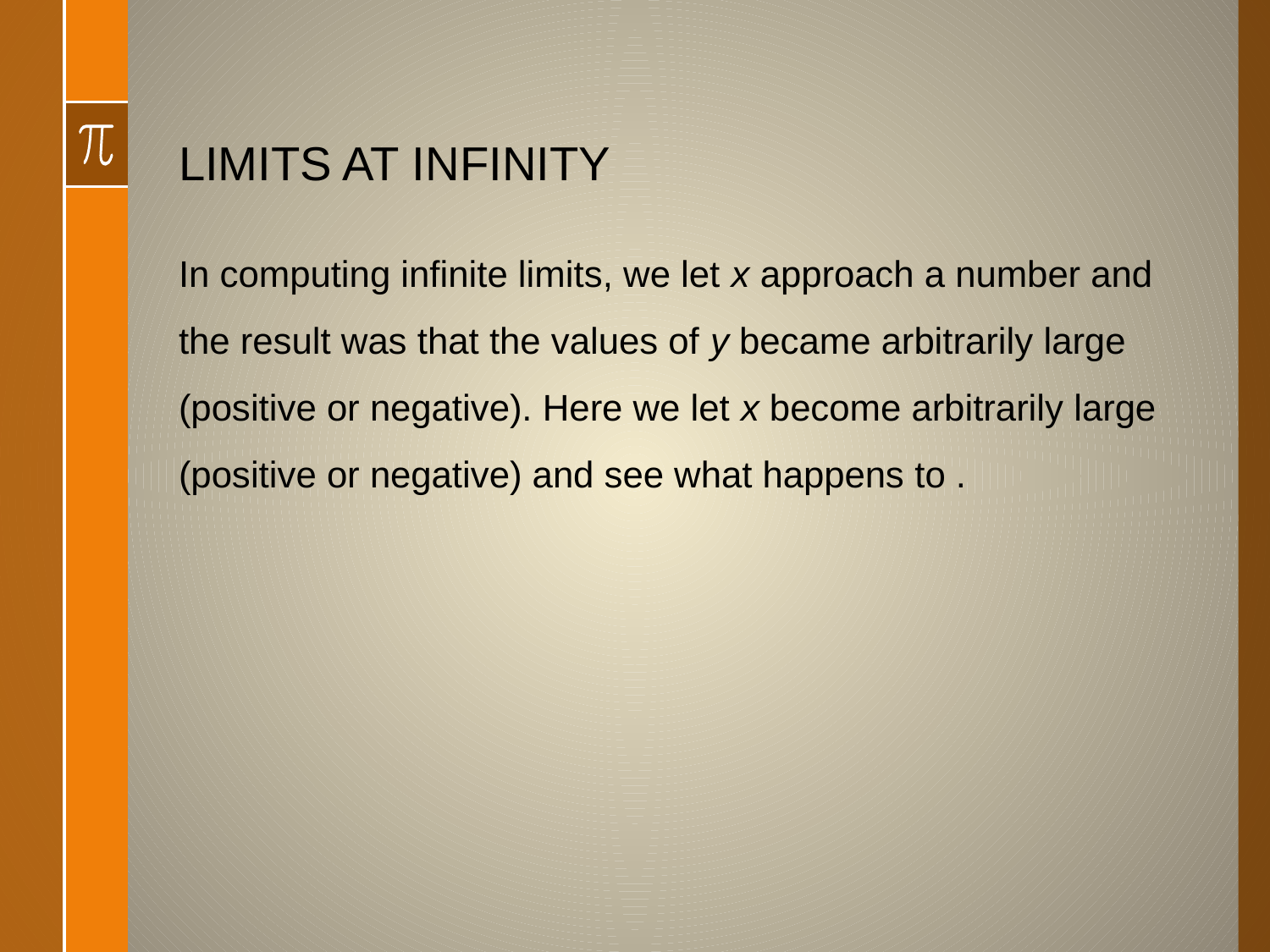

# LIMITS AT INFINITY
In computing infinite limits, we let x approach a number and the result was that the values of y became arbitrarily large (positive or negative). Here we let x become arbitrarily large (positive or negative) and see what happens to .